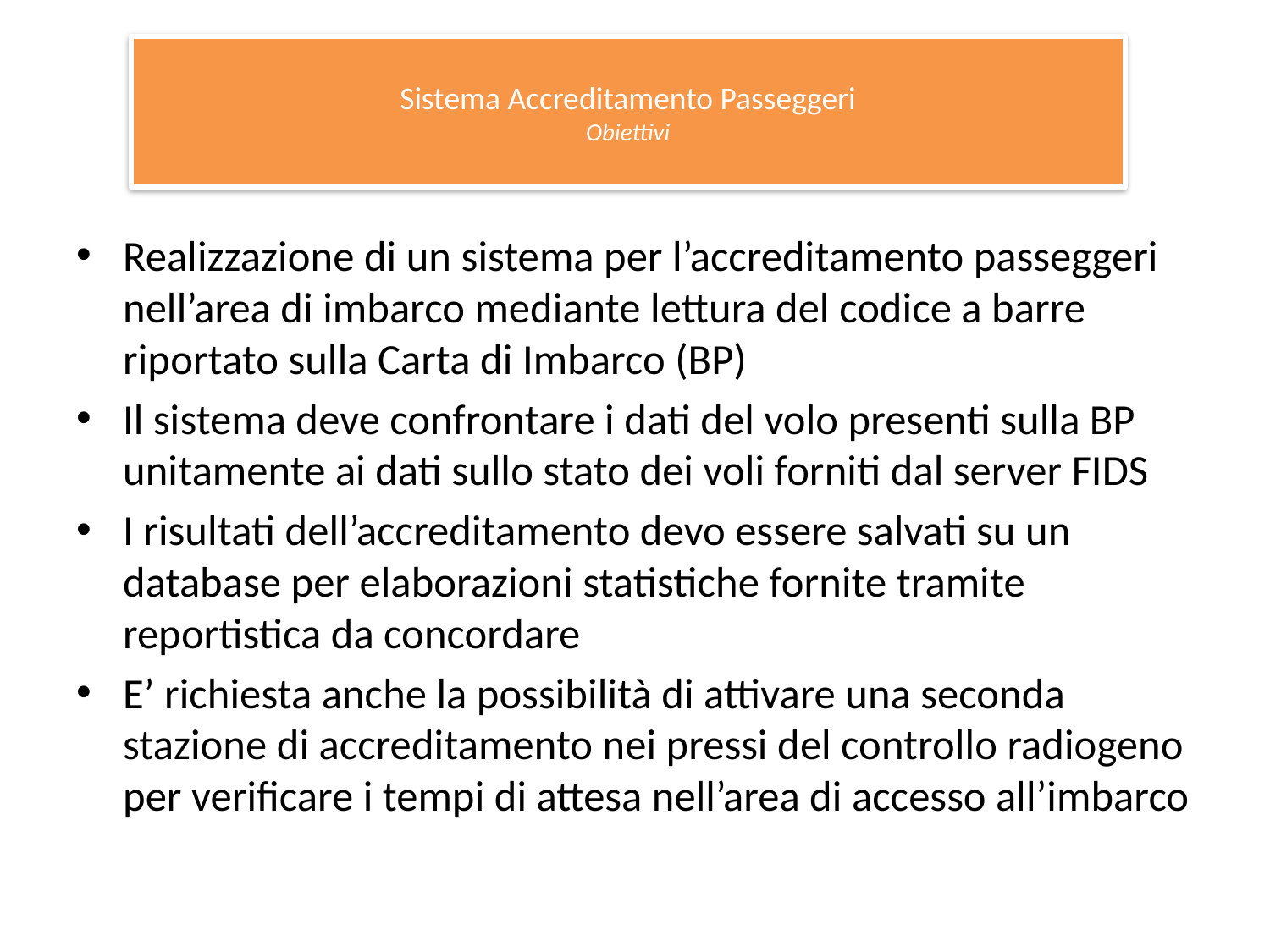

Sistema Accreditamento Passeggeri
Obiettivi
Realizzazione di un sistema per l’accreditamento passeggeri nell’area di imbarco mediante lettura del codice a barre riportato sulla Carta di Imbarco (BP)
Il sistema deve confrontare i dati del volo presenti sulla BP unitamente ai dati sullo stato dei voli forniti dal server FIDS
I risultati dell’accreditamento devo essere salvati su un database per elaborazioni statistiche fornite tramite reportistica da concordare
E’ richiesta anche la possibilità di attivare una seconda stazione di accreditamento nei pressi del controllo radiogeno per verificare i tempi di attesa nell’area di accesso all’imbarco